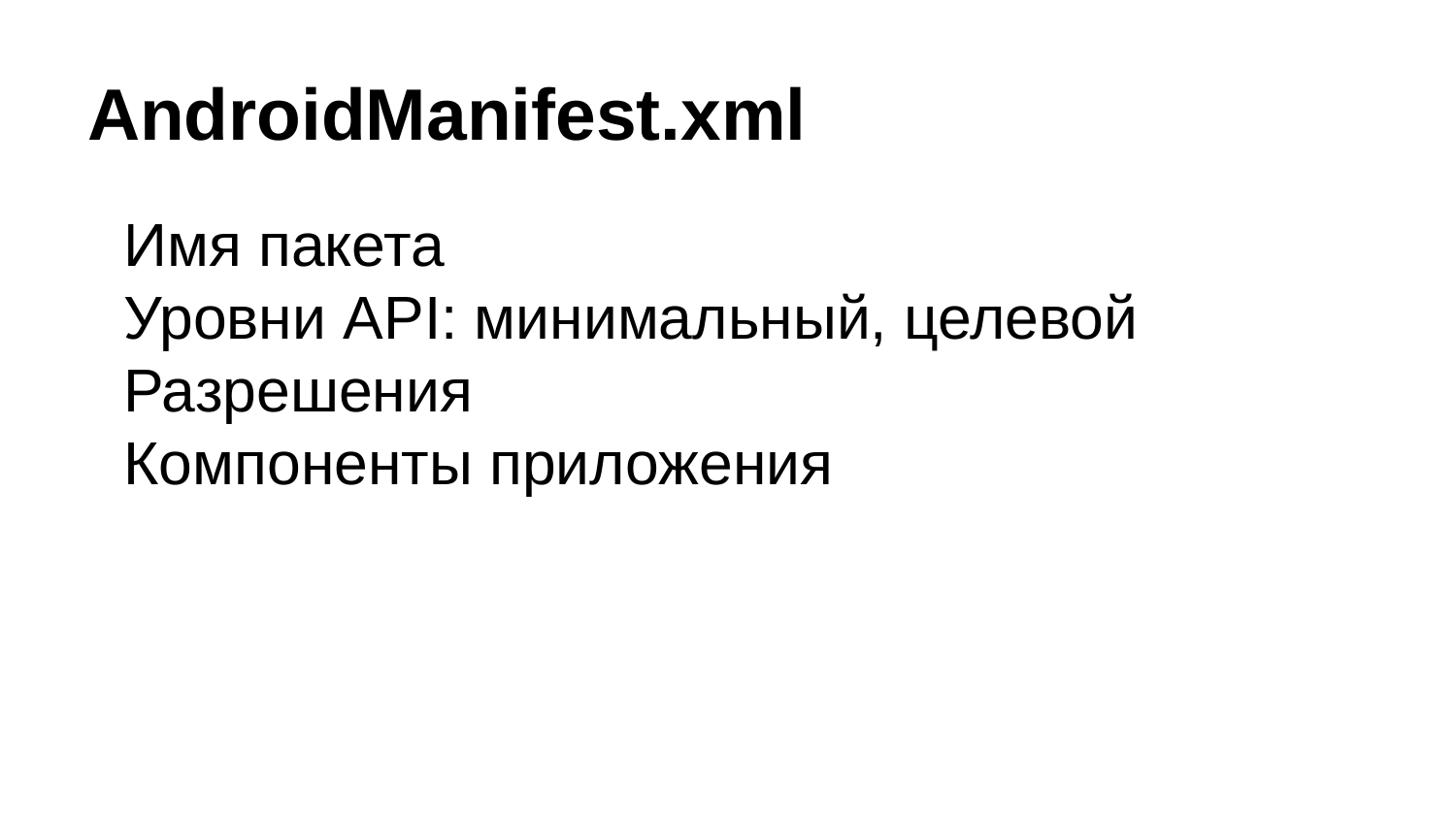

# AndroidManifest.xml
Имя пакета
Уровни API: минимальный, целевой
Разрешения
Компоненты приложения